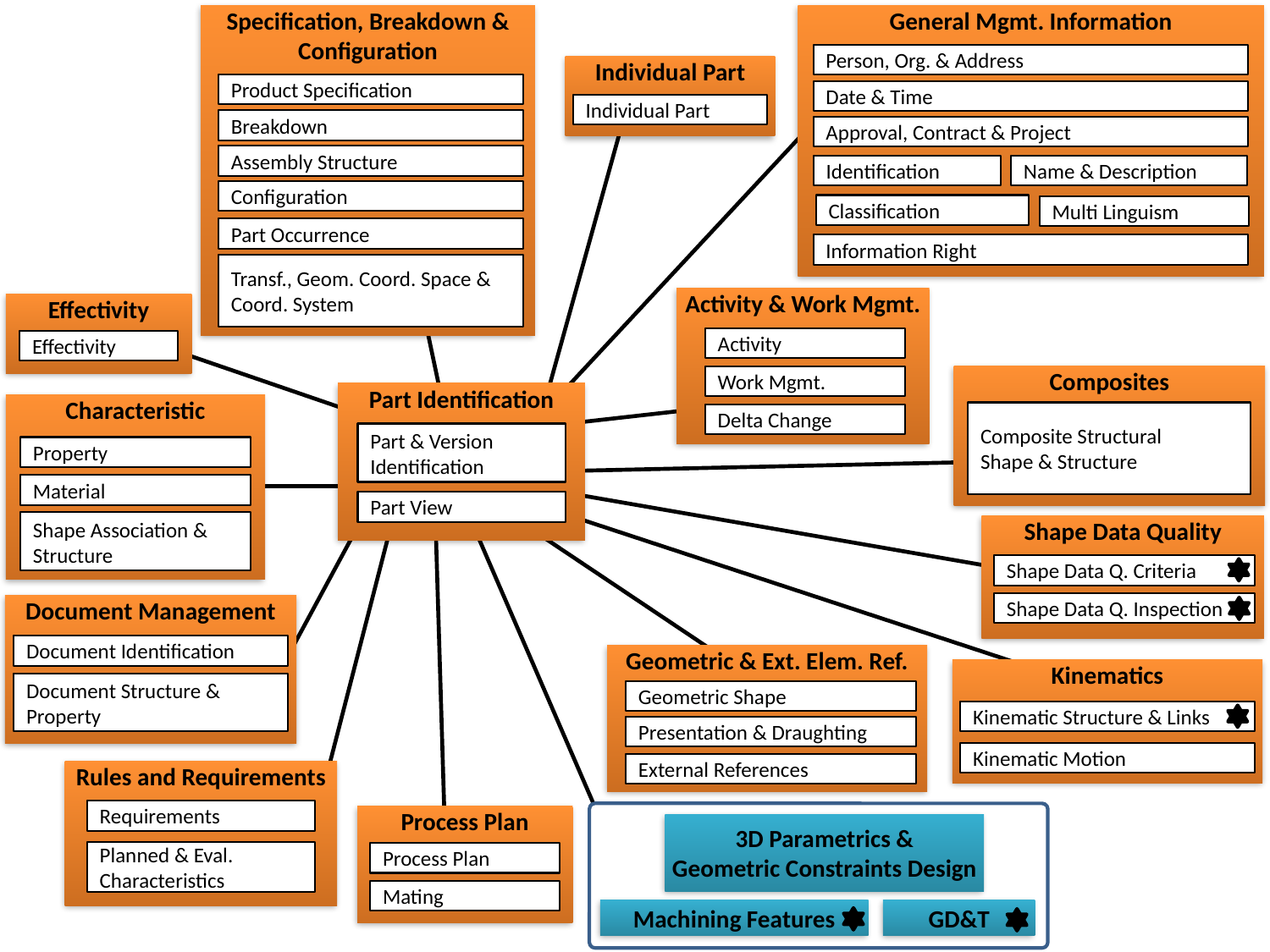

Specification, Breakdown & Configuration
General Mgmt. Information
Person, Org. & Address
Individual Part
Product Specification
Date & Time
Individual Part
Breakdown
Approval, Contract & Project
Assembly Structure
Identification
Name & Description
Configuration
Classification
Multi Linguism
Part Occurrence
Information Right
Transf., Geom. Coord. Space &
Coord. System
Activity & Work Mgmt.
Effectivity
Activity
Effectivity
Composites
Work Mgmt.
Part Identification
Characteristic
Composite Structural
Shape & Structure
Delta Change
Part & Version
Identification
Property
Material
Part View
Shape Association & Structure
Shape Data Quality
Shape Data Q. Criteria

Shape Data Q. Inspection
Document Management

Document Identification
Geometric & Ext. Elem. Ref.
Kinematics
Document Structure &
Property
Geometric Shape
Kinematic Structure & Links

Presentation & Draughting
Kinematic Motion
External References
Rules and Requirements
Requirements

Process Plan
3D Parametrics &
Geometric Constraints Design
Planned & Eval.
Characteristics
Process Plan
Mating
Machining Features
GD&T